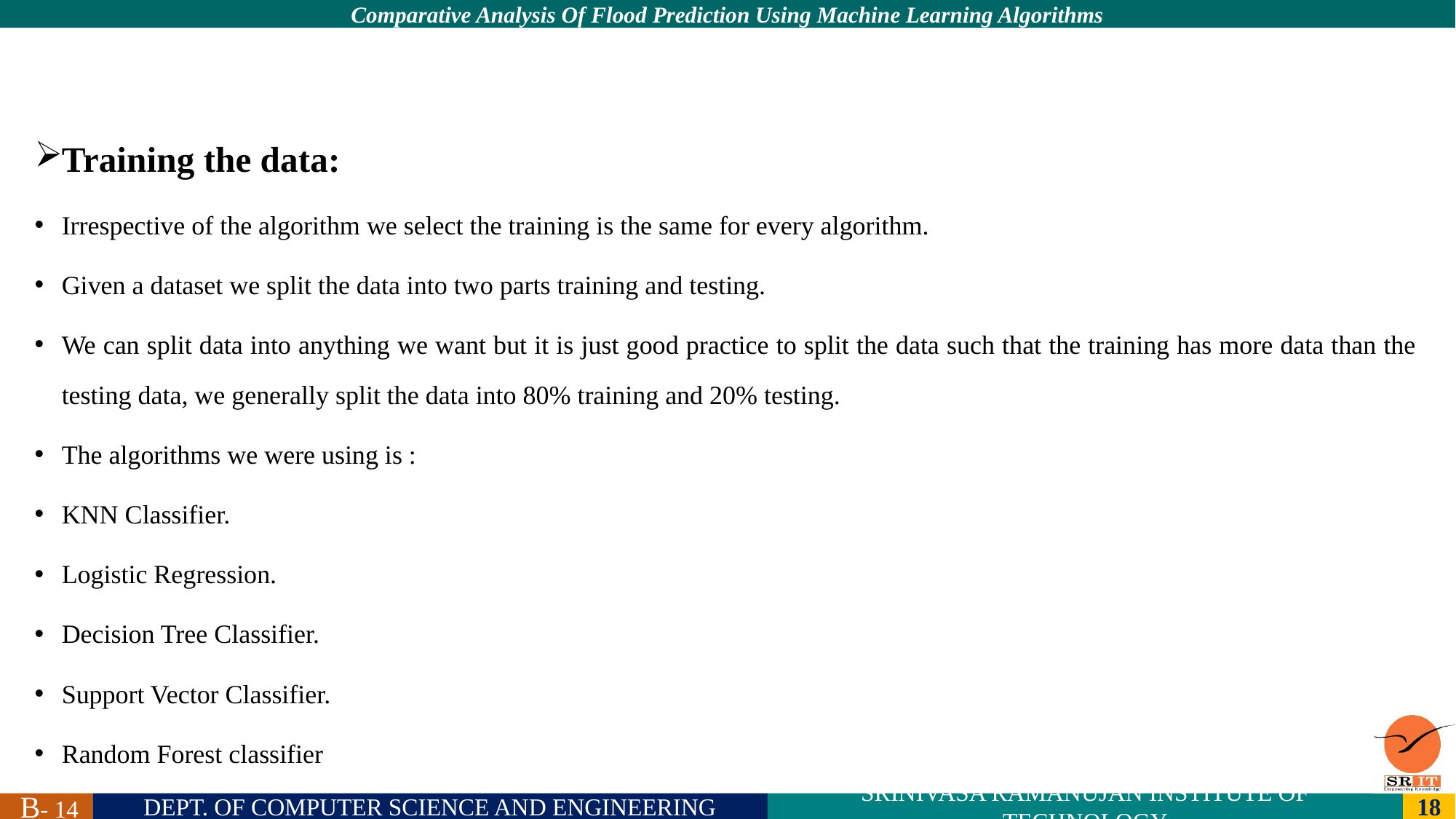

#
Training the data:
Irrespective of the algorithm we select the training is the same for every algorithm.
Given a dataset we split the data into two parts training and testing.
We can split data into anything we want but it is just good practice to split the data such that the training has more data than the testing data, we generally split the data into 80% training and 20% testing.
The algorithms we were using is :
KNN Classifier.
Logistic Regression.
Decision Tree Classifier.
Support Vector Classifier.
Random Forest classifier